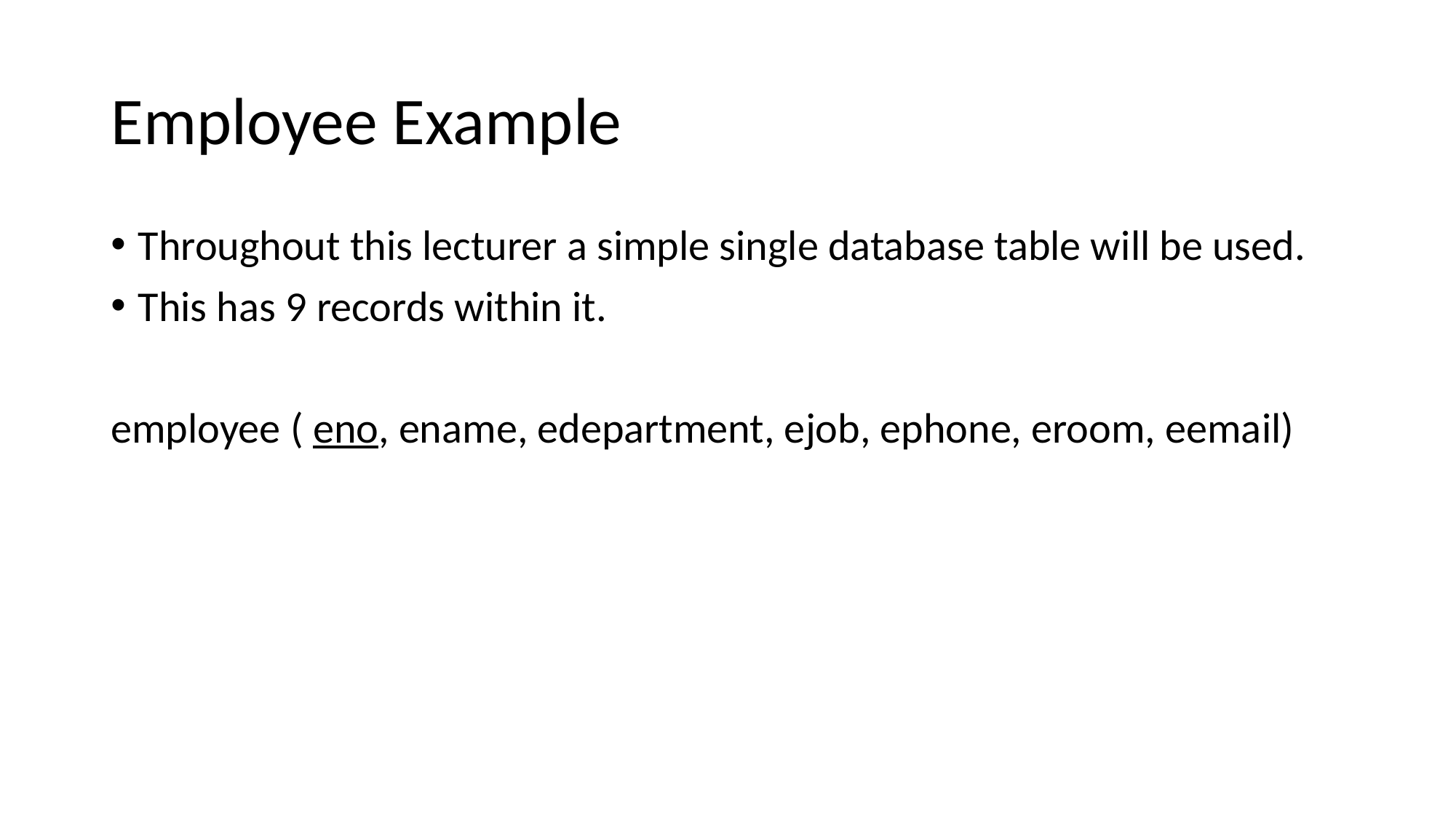

# Employee Example
Throughout this lecturer a simple single database table will be used.
This has 9 records within it.

employee ( eno, ename, edepartment, ejob, ephone, eroom, eemail)